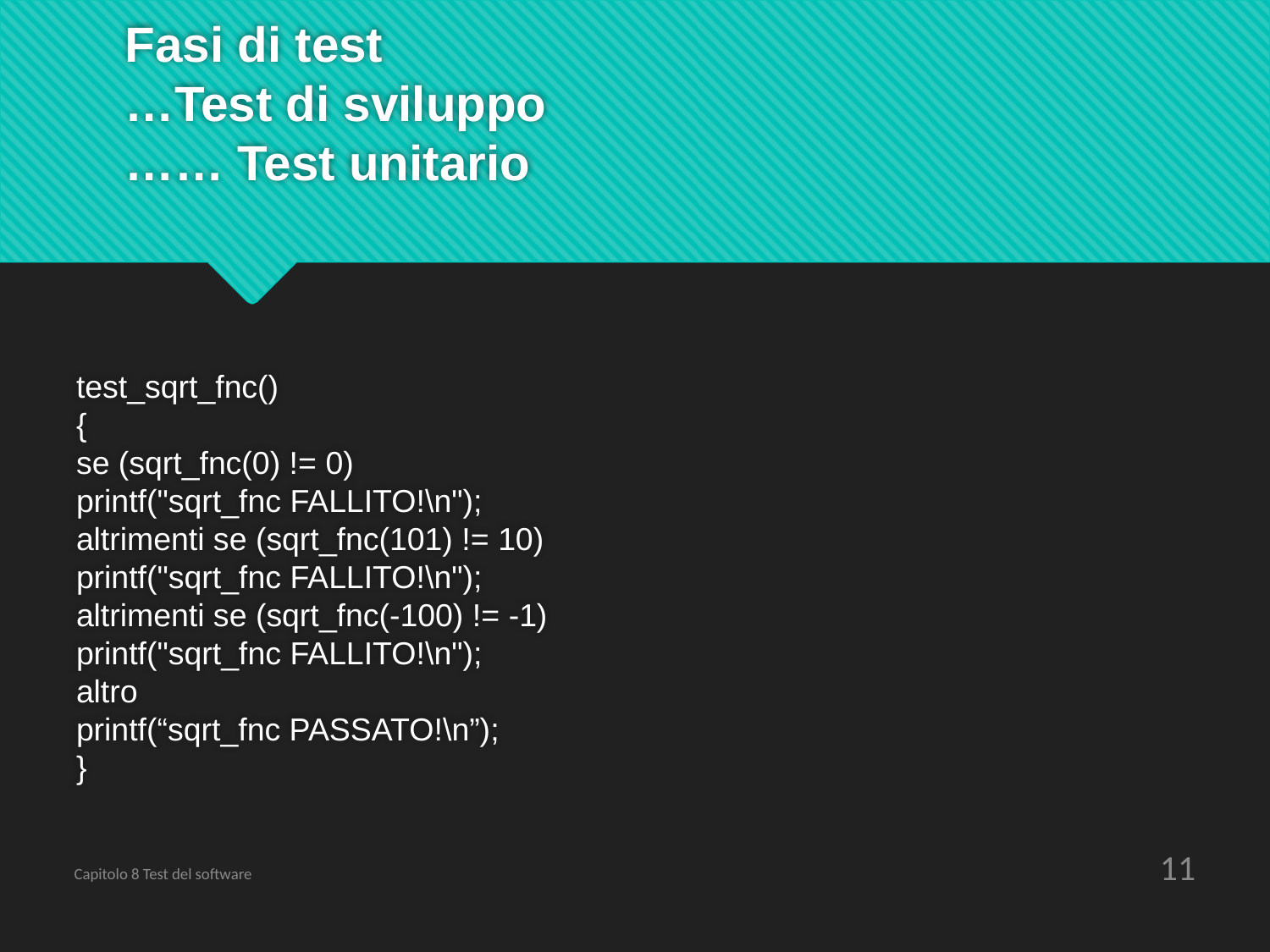

# Fasi di test …Test di sviluppo …… Test unitario
test_sqrt_fnc()
{
se (sqrt_fnc(0) != 0)
printf("sqrt_fnc FALLITO!\n");
altrimenti se (sqrt_fnc(101) != 10)
printf("sqrt_fnc FALLITO!\n");
altrimenti se (sqrt_fnc(-100) != -1)
printf("sqrt_fnc FALLITO!\n");
altro
printf(“sqrt_fnc PASSATO!\n”);
}
11
Capitolo 8 Test del software